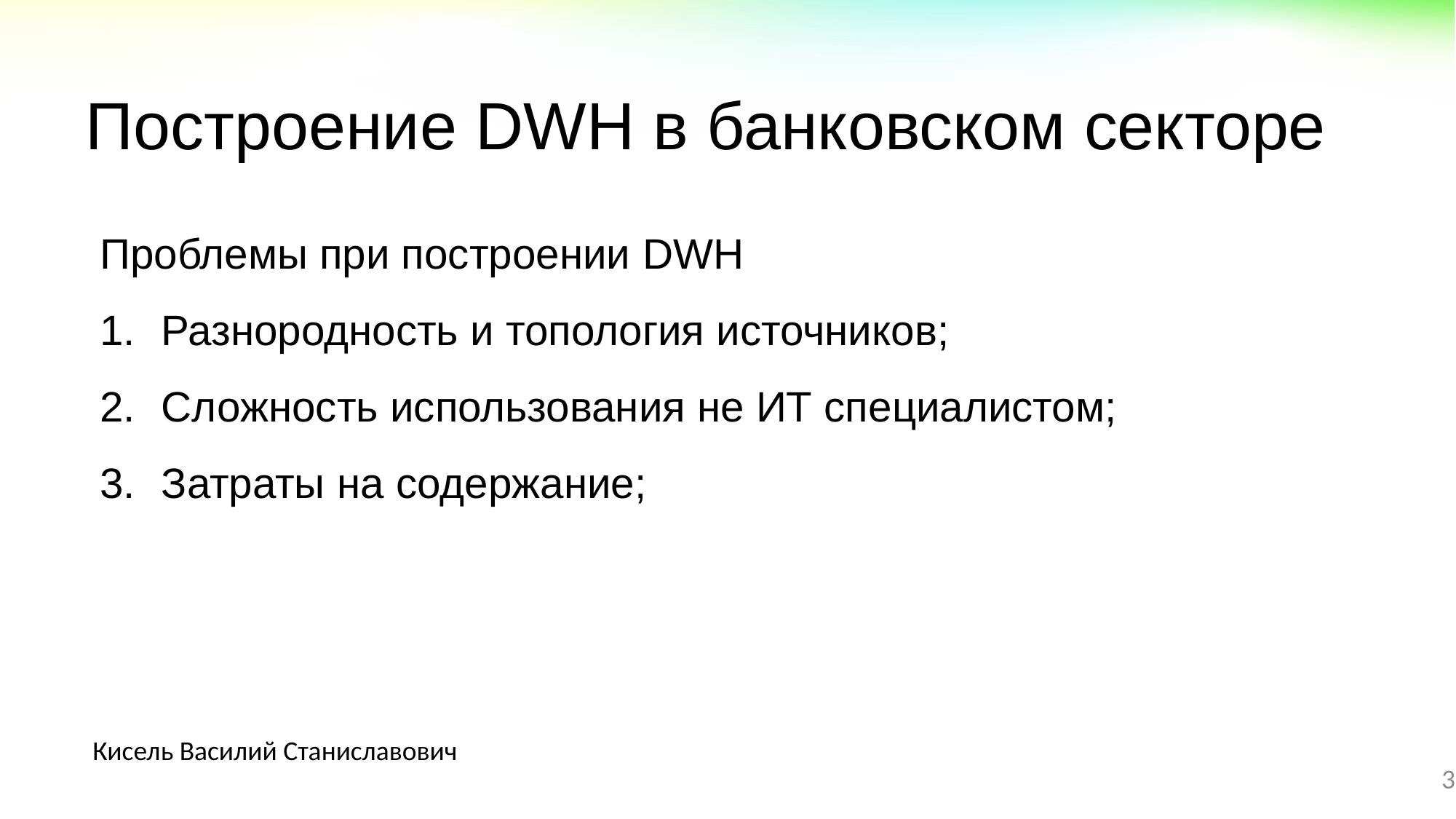

# Построение DWH в банковском секторе

Проблемы при построении DWH
Разнородность и топология источников;
Сложность использования не ИТ специалистом;
Затраты на содержание;

Кисель Василий Станиславович
3